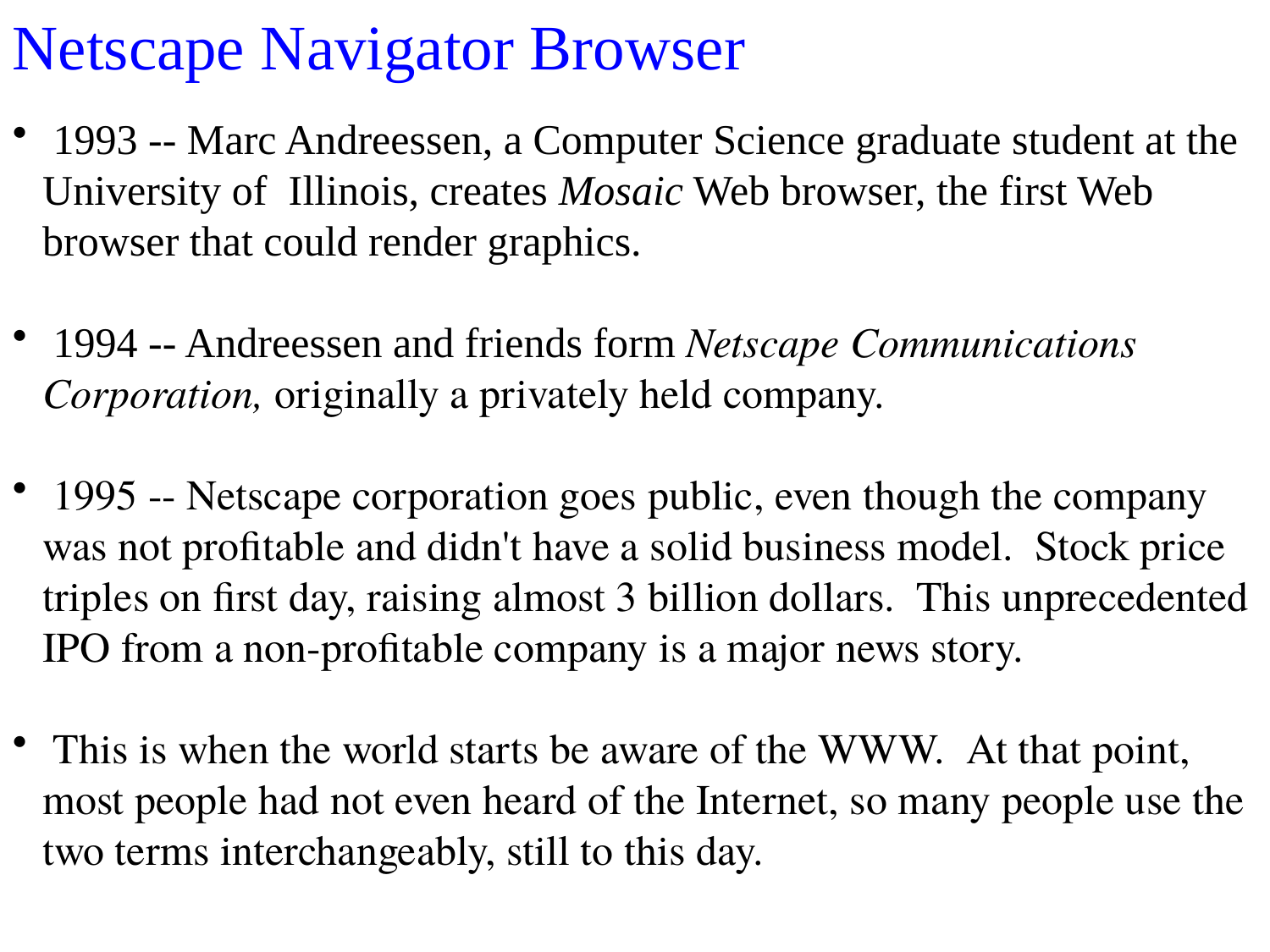

Netscape Navigator Browser
 1993 -- Marc Andreessen, a Computer Science graduate student at the University of  Illinois, creates Mosaic Web browser, the first Web browser that could render graphics.

 1994 -- Andreessen and friends form Netscape Communications Corporation, originally a privately held company.

 1995 -- Netscape corporation goes public, even though the company was not profitable and didn't have a solid business model.  Stock price triples on first day, raising almost 3 billion dollars.  This unprecedented IPO from a non-profitable company is a major news story.

 This is when the world starts be aware of the WWW.  At that point, most people had not even heard of the Internet, so many people use the two terms interchangeably, still to this day.